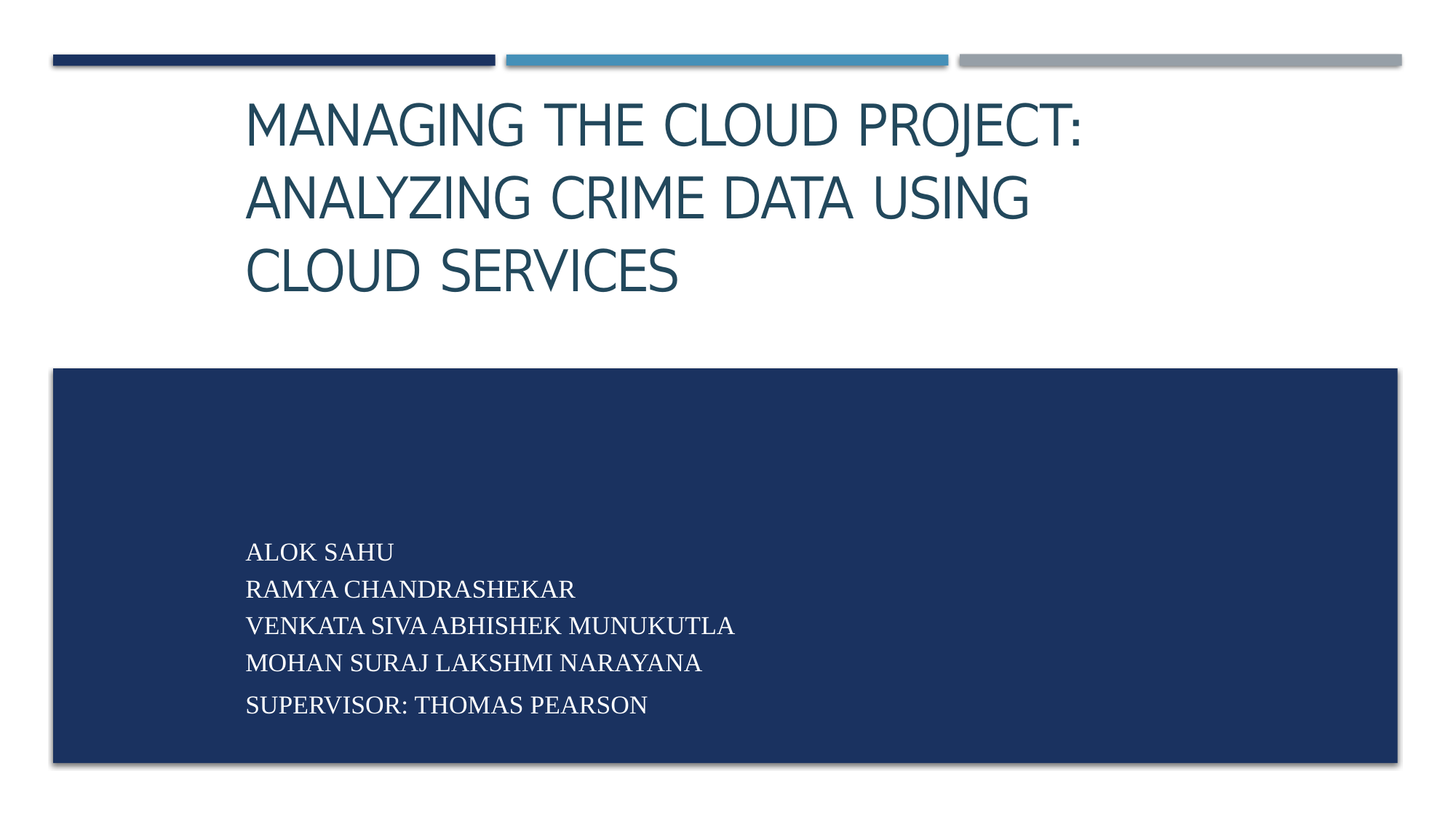

# Managing the Cloud Project: Analyzing Crime Data Using Cloud Services
Alok Sahu
Ramya Chandrashekar
Venkata Siva Abhishek Munukutla
Mohan Suraj Lakshmi Narayana
Supervisor: Thomas Pearson